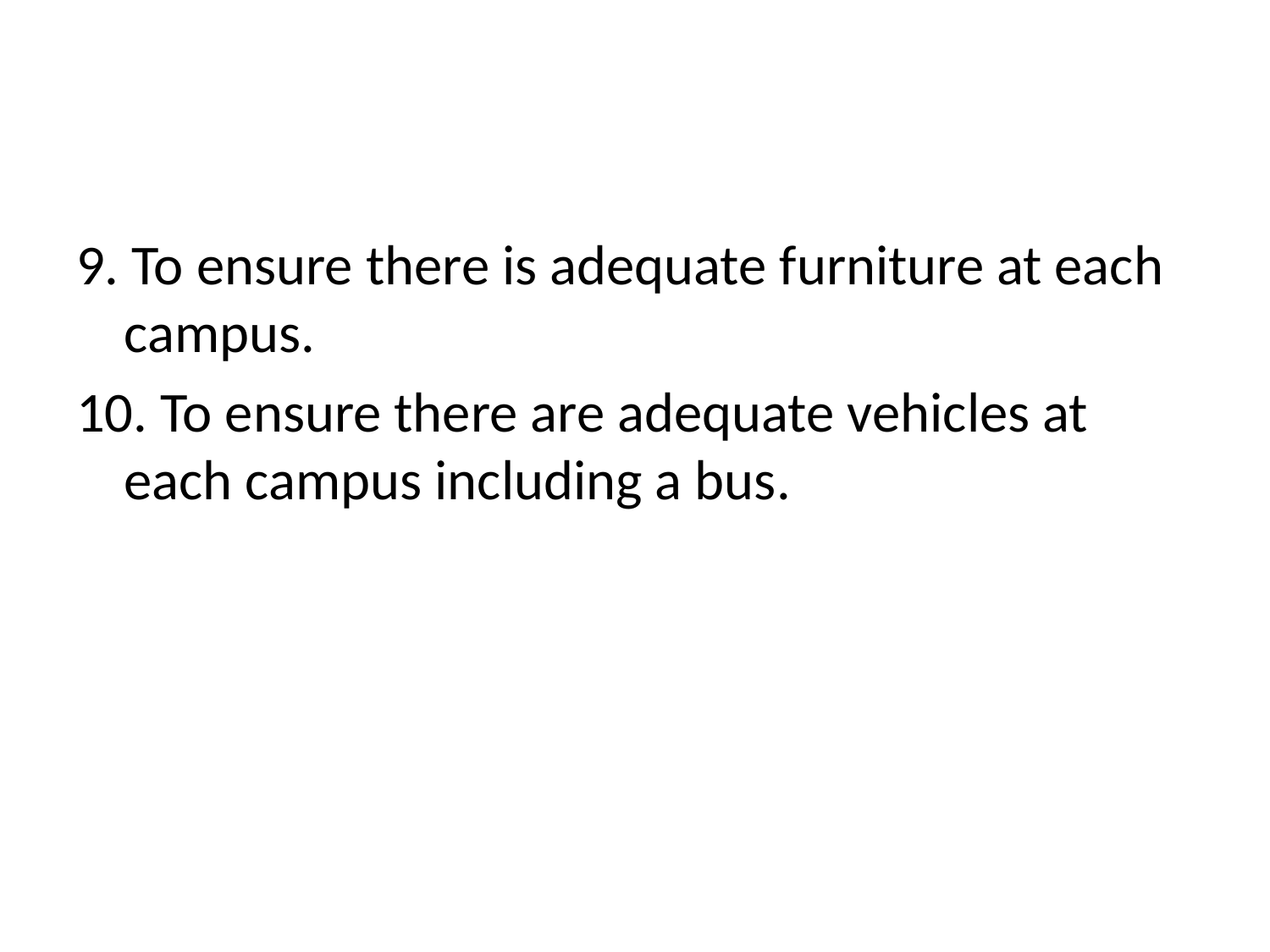

#
9. To ensure there is adequate furniture at each campus.
10. To ensure there are adequate vehicles at each campus including a bus.